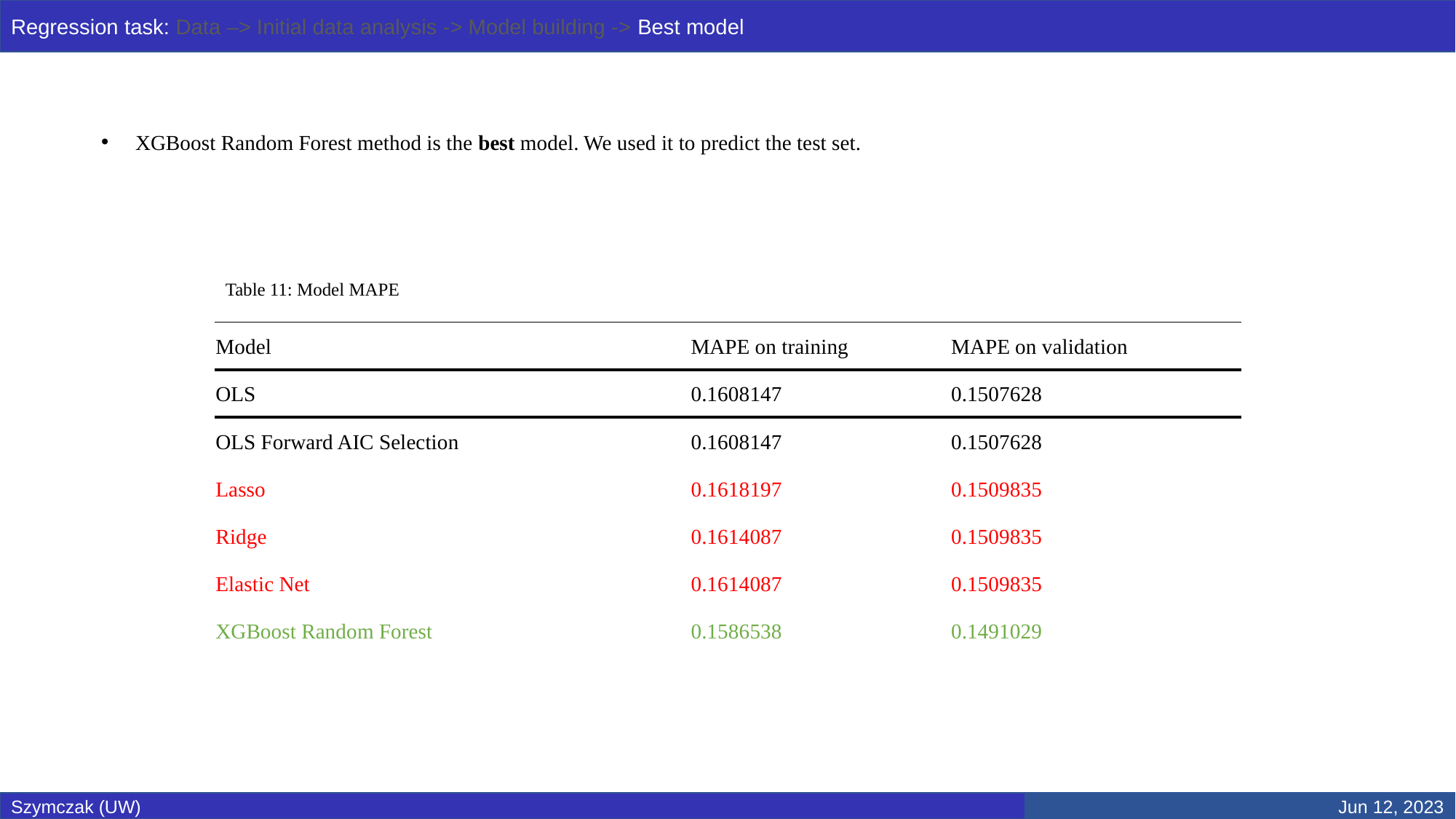

Regression task: Data –> Initial data analysis -> Model building -> Best model
XGBoost Random Forest method is the best model. We used it to predict the test set.
Table 11: Model MAPE
| Model | MAPE on training | MAPE on validation |
| --- | --- | --- |
| OLS | 0.1608147 | 0.1507628 |
| OLS Forward AIC Selection | 0.1608147 | 0.1507628 |
| Lasso | 0.1618197 | 0.1509835 |
| Ridge | 0.1614087 | 0.1509835 |
| Elastic Net | 0.1614087 | 0.1509835 |
| XGBoost Random Forest | 0.1586538 | 0.1491029 |
Szymczak (UW)
Jun 12, 2023